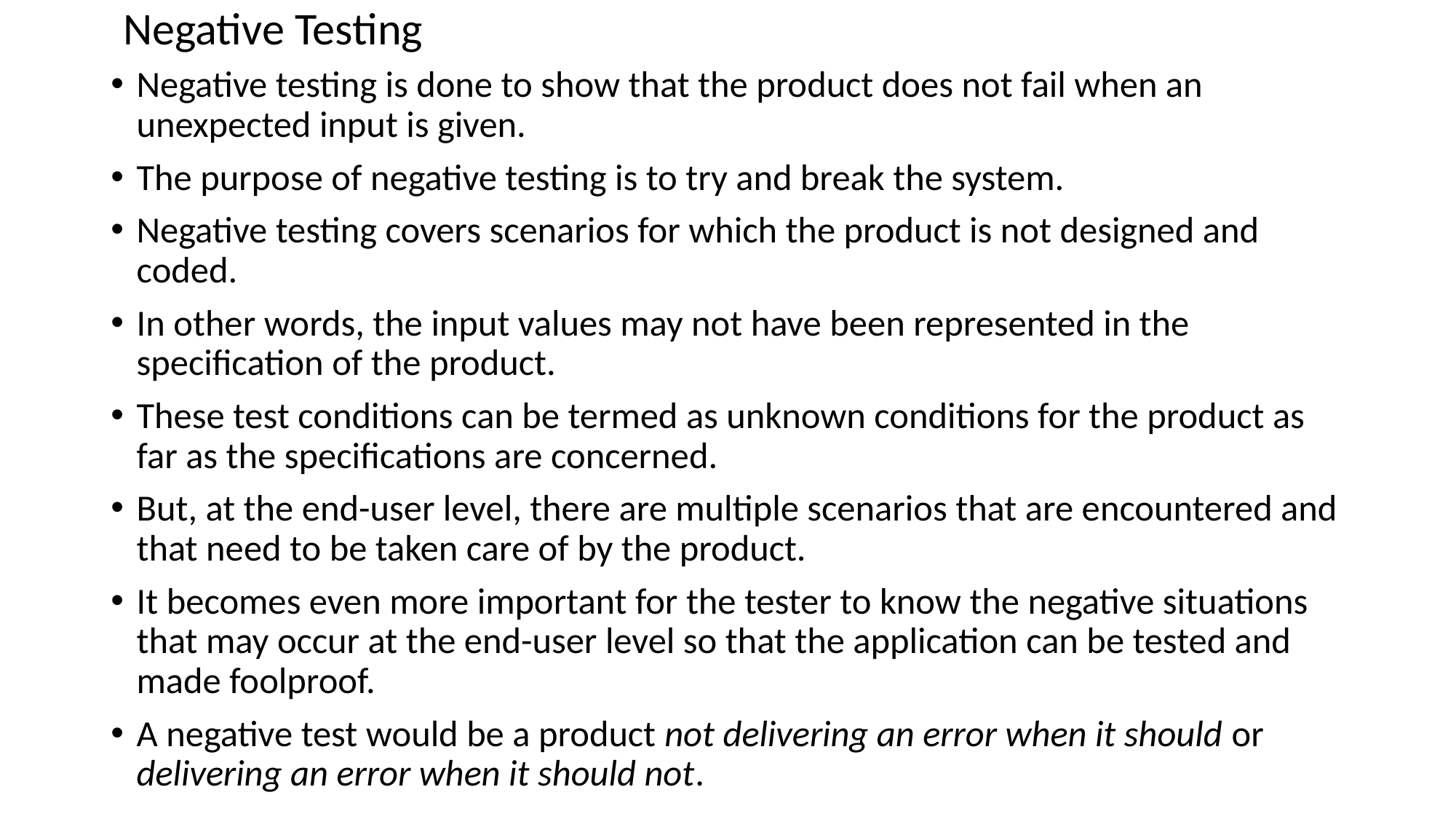

# Negative Testing
Negative testing is done to show that the product does not fail when an unexpected input is given.
The purpose of negative testing is to try and break the system.
Negative testing covers scenarios for which the product is not designed and coded.
In other words, the input values may not have been represented in the specification of the product.
These test conditions can be termed as unknown conditions for the product as far as the specifications are concerned.
But, at the end-user level, there are multiple scenarios that are encountered and that need to be taken care of by the product.
It becomes even more important for the tester to know the negative situations that may occur at the end-user level so that the application can be tested and made foolproof.
A negative test would be a product not delivering an error when it should or delivering an error when it should not.